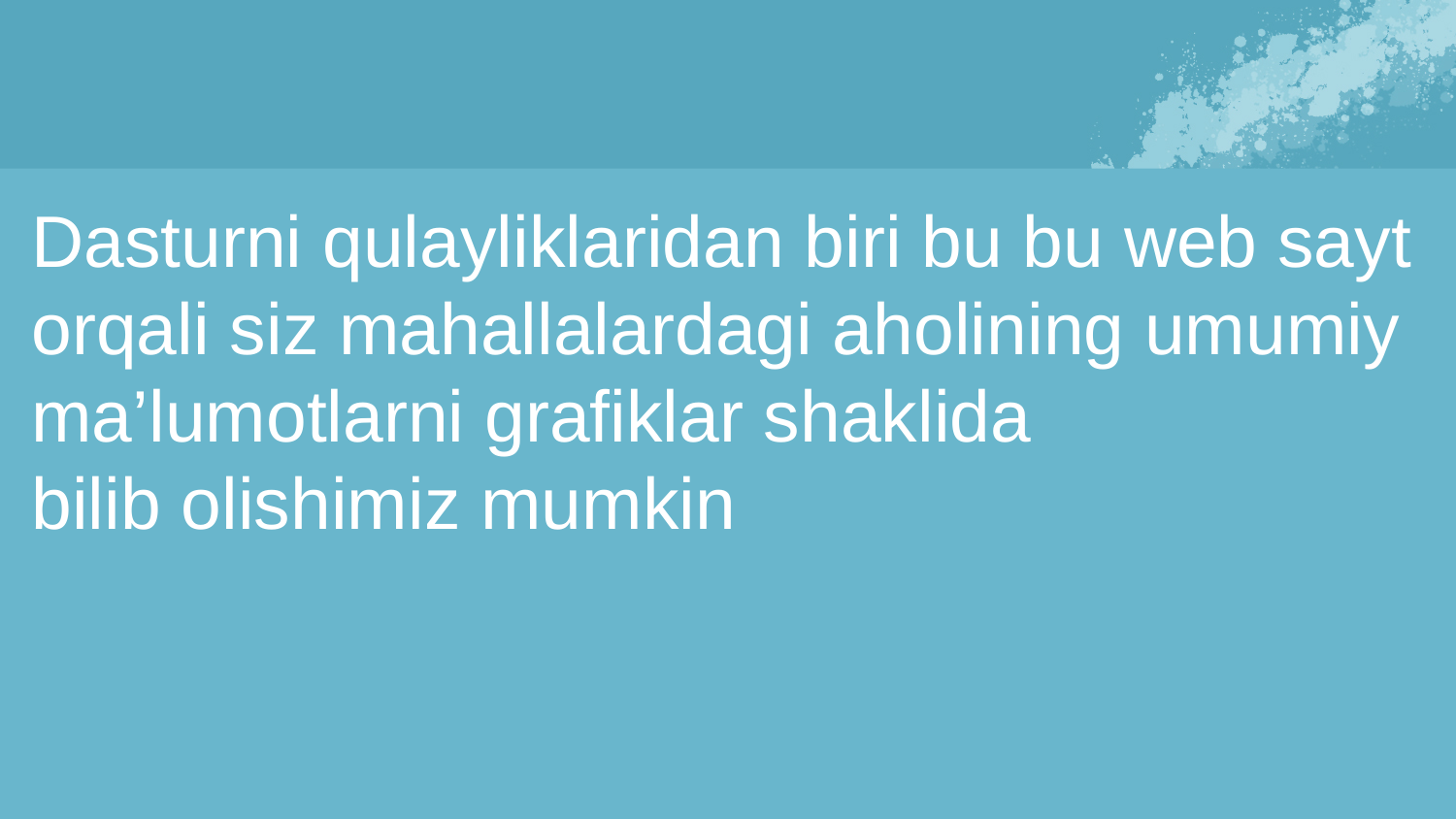

Dasturni qulayliklaridan biri bu bu web sayt orqali siz mahallalardagi aholining umumiy ma’lumotlarni grafiklar shaklida                    bilib olishimiz mumkin